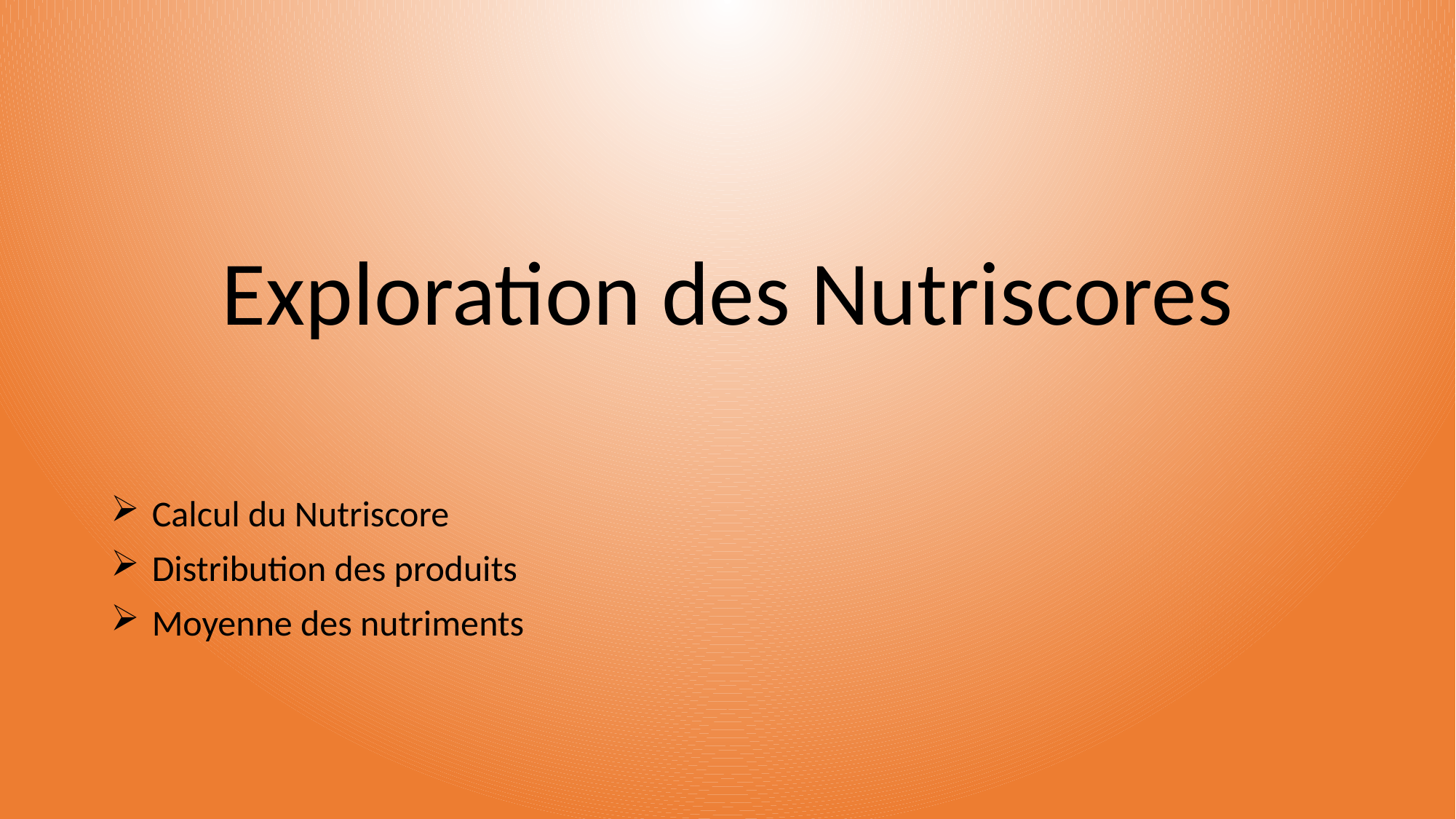

# Exploration des Nutriscores
Calcul du Nutriscore
Distribution des produits
Moyenne des nutriments